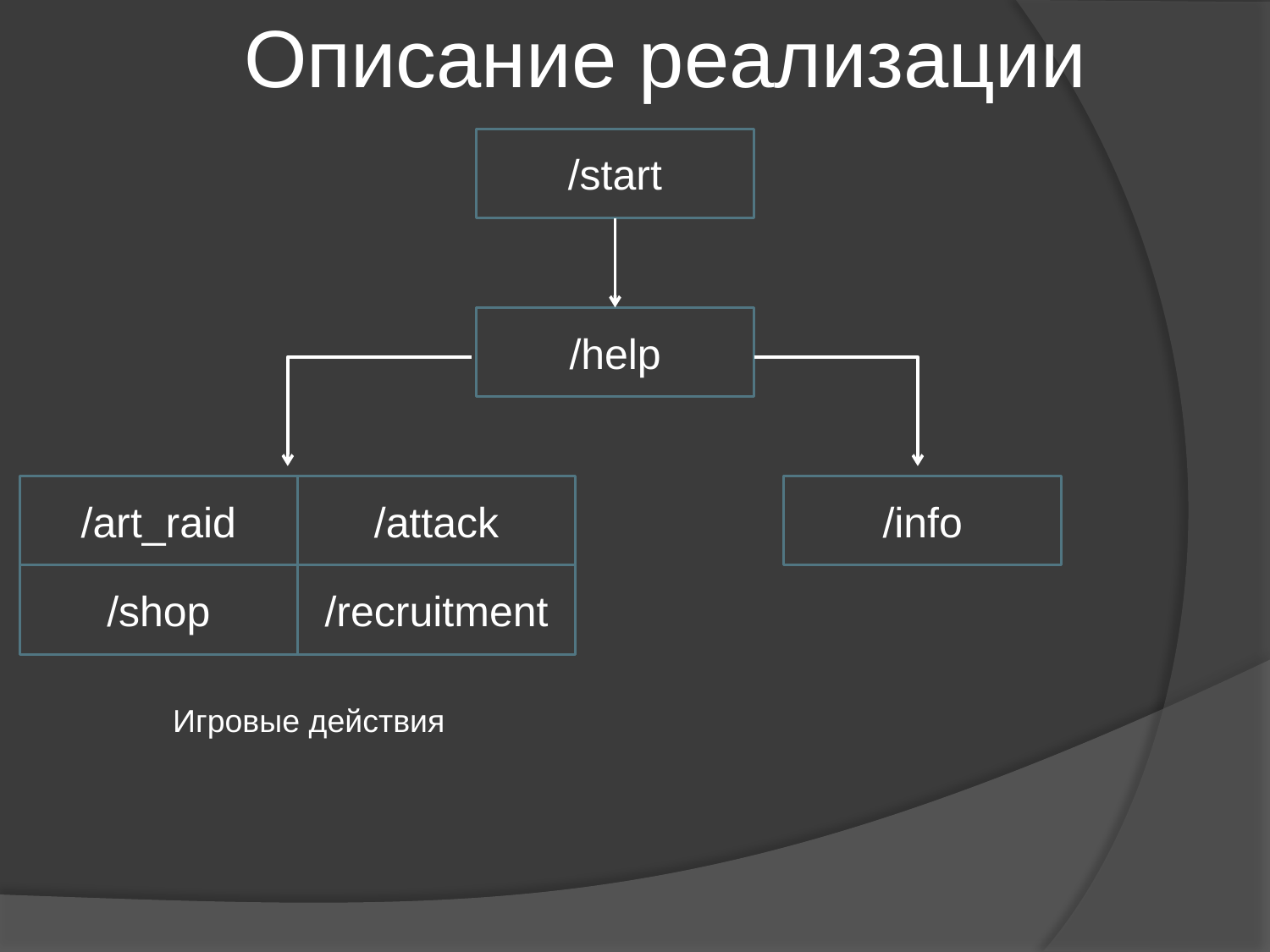

Описание реализации
/start
/help
/art_raid
/attack
/info
/shop
/recruitment
Игровые действия